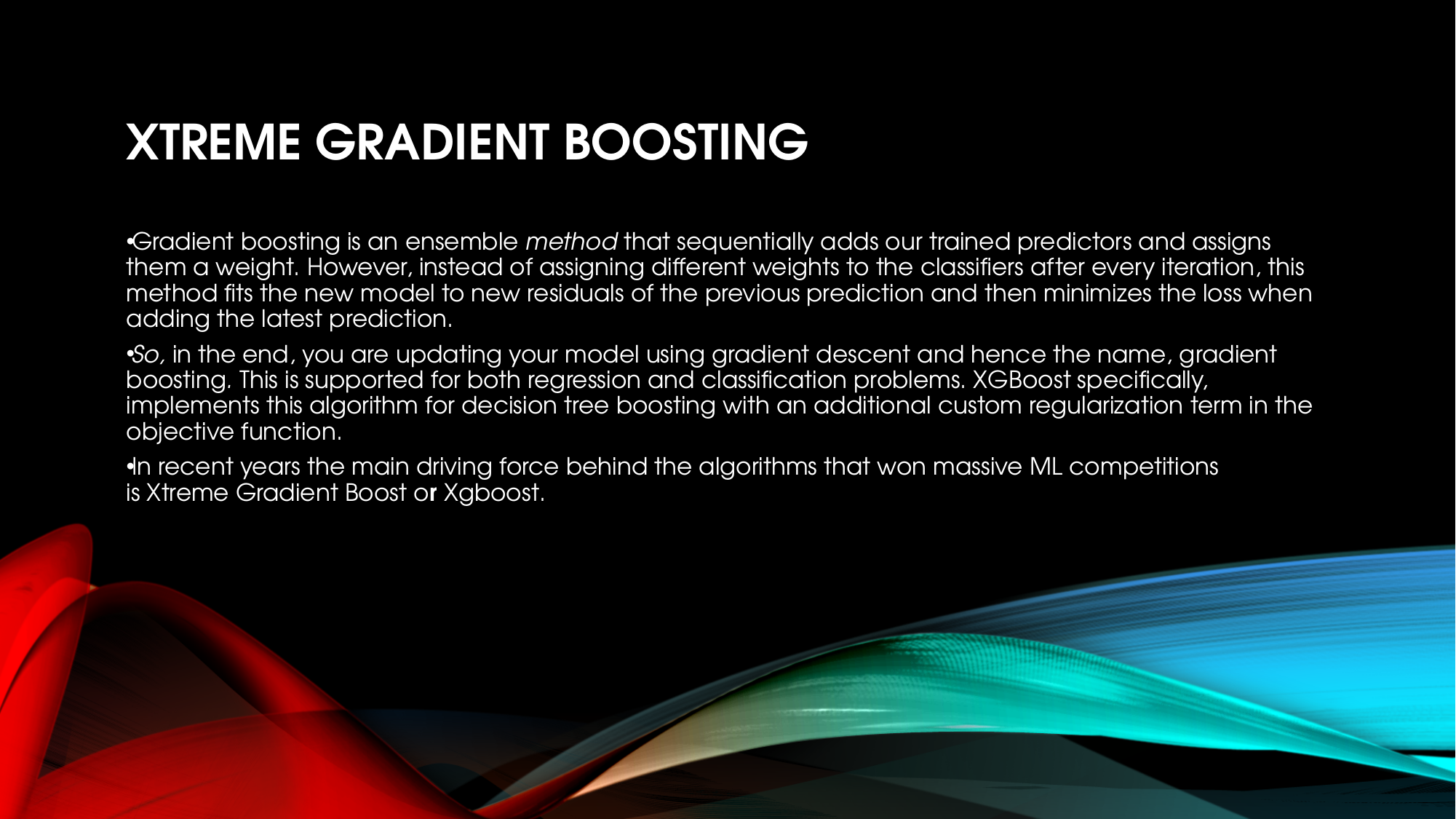

# Xtreme gradient boosting
Gradient boosting is an ensemble method that sequentially adds our trained predictors and assigns them a weight. However, instead of assigning different weights to the classifiers after every iteration, this method fits the new model to new residuals of the previous prediction and then minimizes the loss when adding the latest prediction.
So, in the end, you are updating your model using gradient descent and hence the name, gradient boosting. This is supported for both regression and classification problems. XGBoost specifically, implements this algorithm for decision tree boosting with an additional custom regularization term in the objective function.
In recent years the main driving force behind the algorithms that won massive ML competitions is Xtreme Gradient Boost or Xgboost.